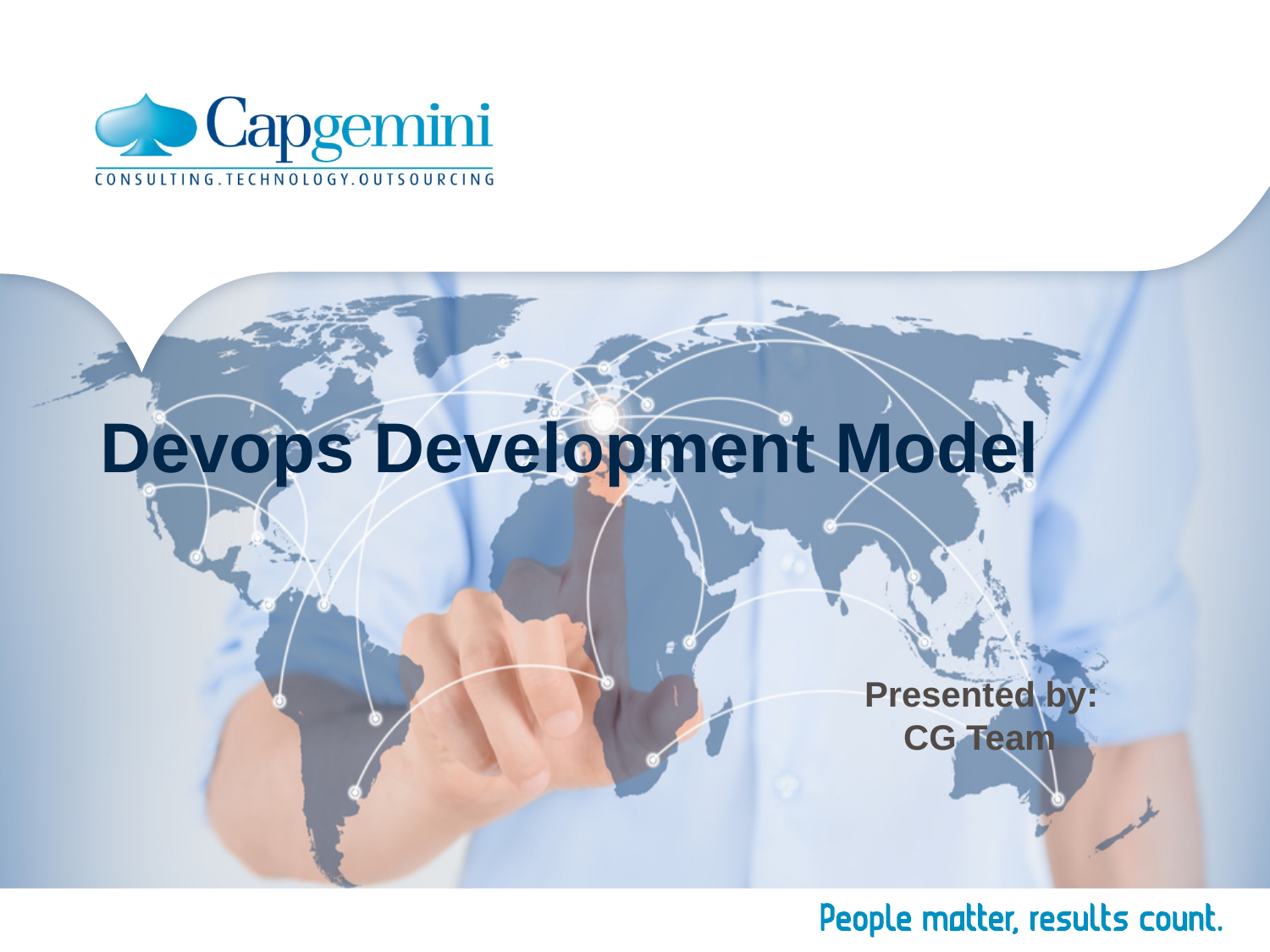

# Devops Development Model
Presented by:
    CG Team